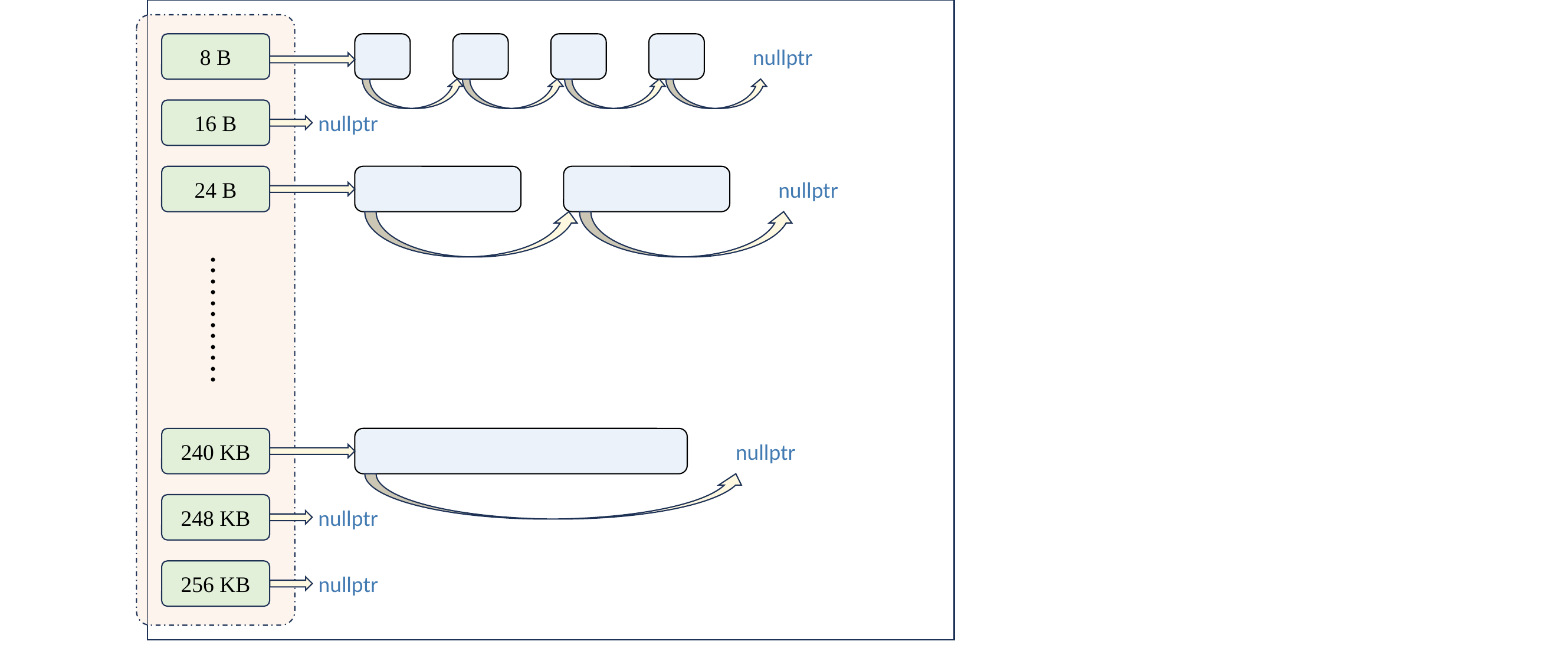

· · · · · · · · · · · ·
nullptr

8 B
16 B
24 B
240 KB
248 KB
256 KB

nullptr

nullptr

nullptr

nullptr

nullptr